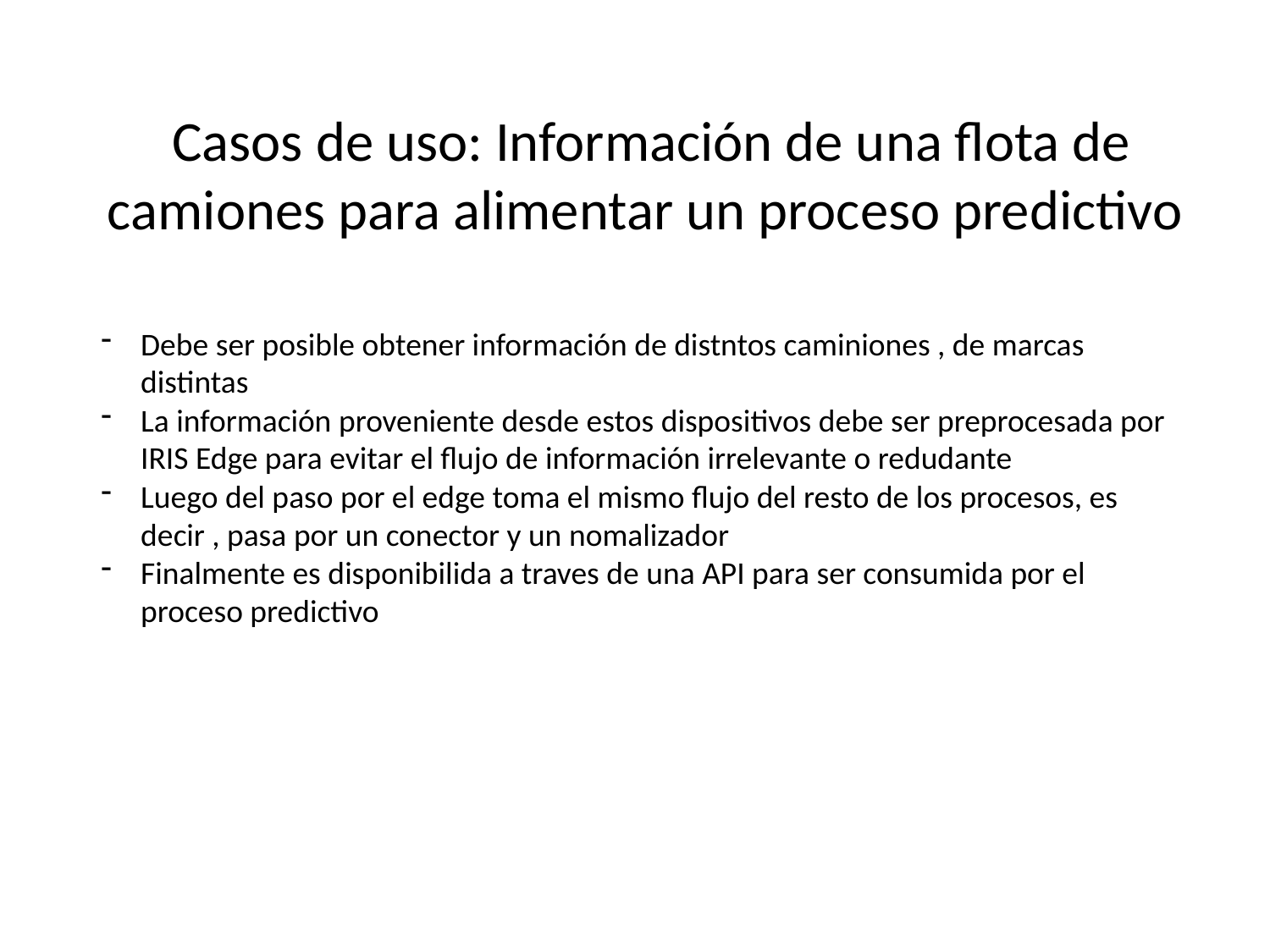

# Casos de uso: Información de una flota de camiones para alimentar un proceso predictivo

Debe ser posible obtener información de distntos caminiones , de marcas distintas
La información proveniente desde estos dispositivos debe ser preprocesada por IRIS Edge para evitar el flujo de información irrelevante o redudante
Luego del paso por el edge toma el mismo flujo del resto de los procesos, es decir , pasa por un conector y un nomalizador
Finalmente es disponibilida a traves de una API para ser consumida por el proceso predictivo